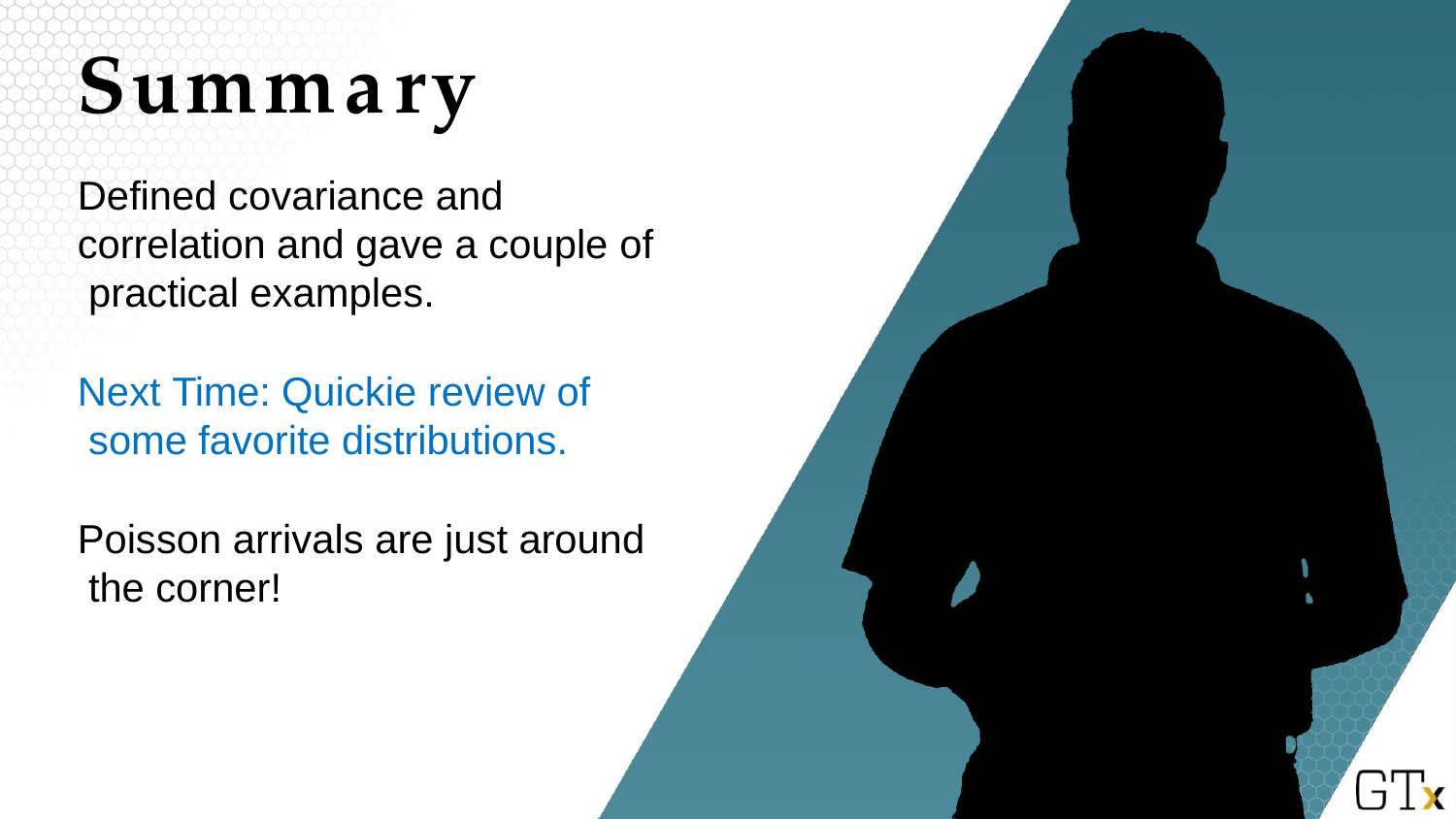

# Summary
Defined covariance and  correlation and gave a couple of  practical examples.

Next Time: Quickie review of  some favorite distributions.

Poisson arrivals are just around  the corner!